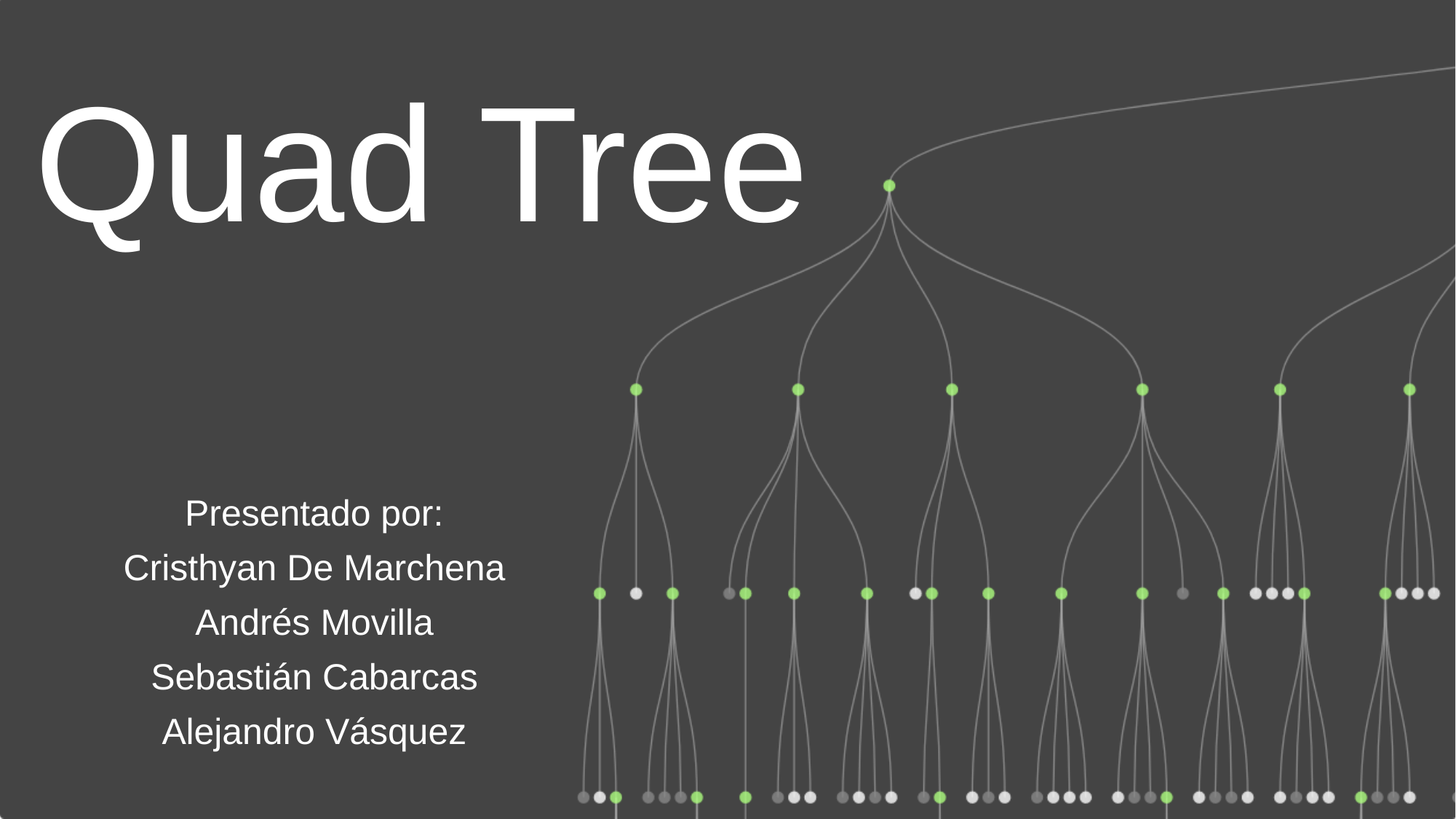

# Quad Tree
Presentado por:
Cristhyan De Marchena
Andrés Movilla
Sebastián Cabarcas
Alejandro Vásquez